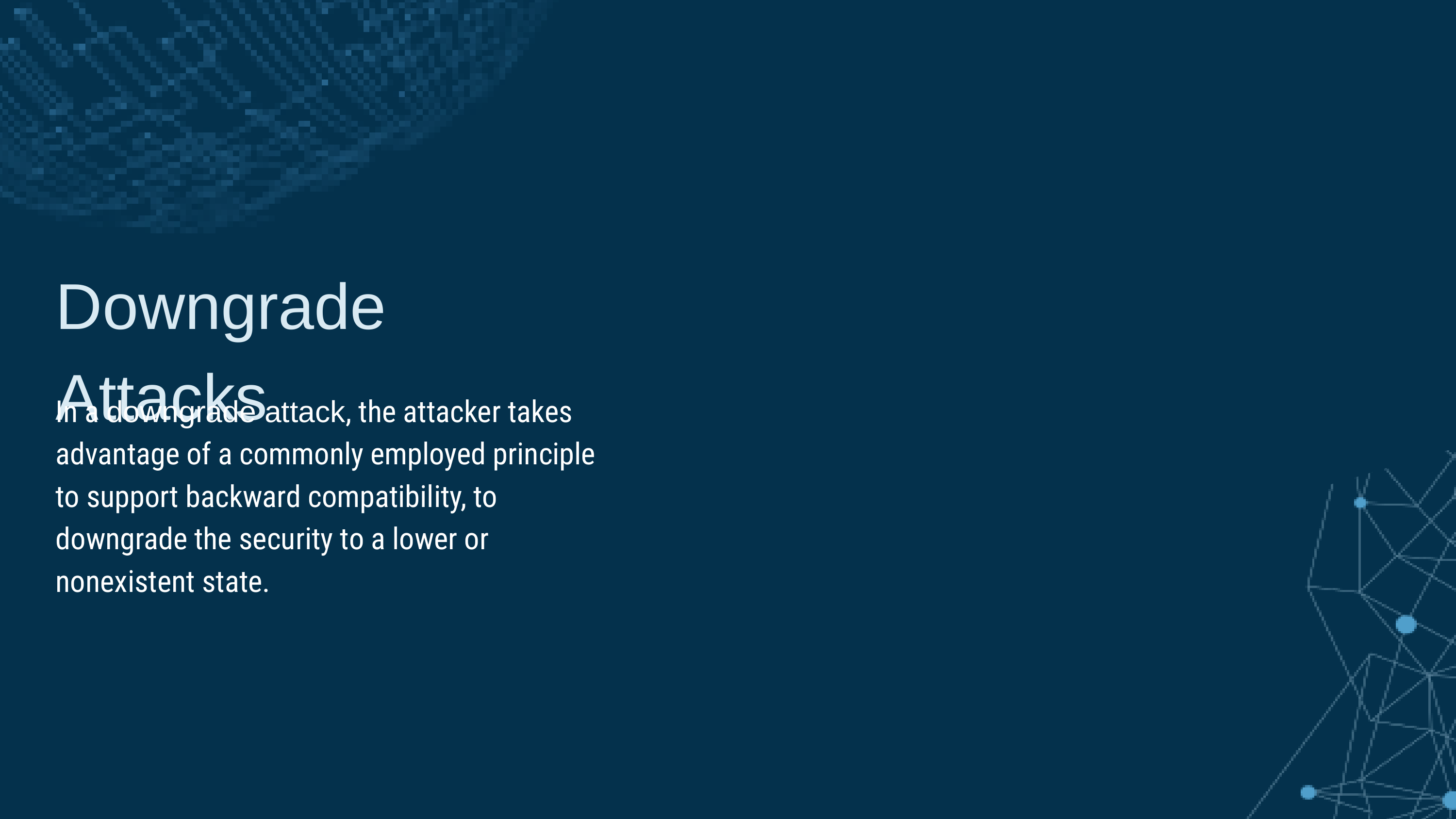

Downgrade Attacks
In a downgrade attack, the attacker takes advantage of a commonly employed principle to support backward compatibility, to downgrade the security to a lower or nonexistent state.